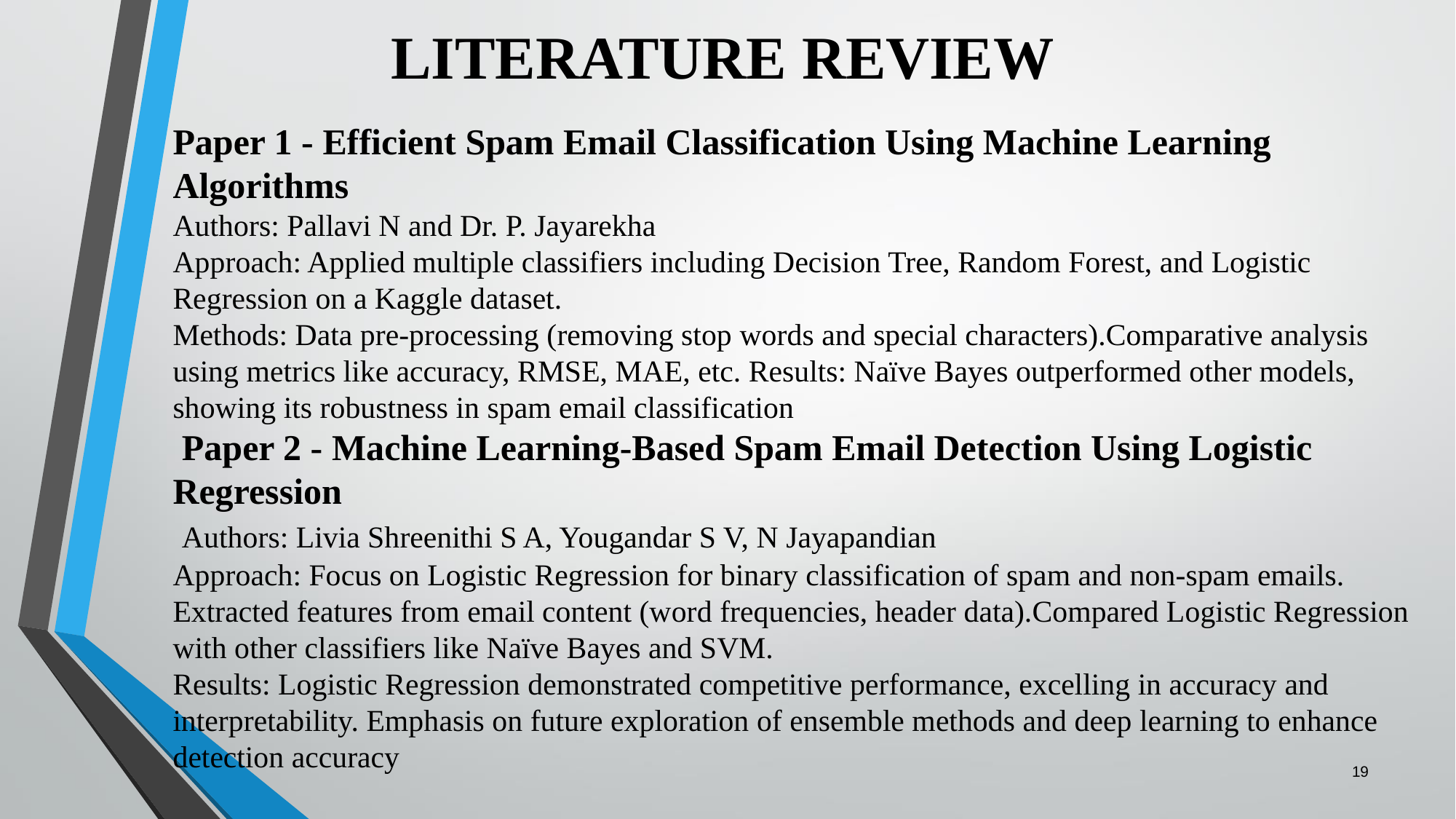

# LITERATURE REVIEW
Paper 1 - Efficient Spam Email Classification Using Machine Learning  Algorithms
Authors: Pallavi N and Dr. P. Jayarekha
Approach: Applied multiple classifiers including Decision Tree, Random Forest, and Logistic Regression on a Kaggle dataset.
Methods: Data pre-processing (removing stop words and special characters).Comparative analysis using metrics like accuracy, RMSE, MAE, etc. Results: Naïve Bayes outperformed other models, showing its robustness in spam email classification
 Paper 2 - Machine Learning-Based Spam Email Detection Using Logistic Regression
 Authors: Livia Shreenithi S A, Yougandar S V, N Jayapandian
Approach: Focus on Logistic Regression for binary classification of spam and non-spam emails. Extracted features from email content (word frequencies, header data).Compared Logistic Regression with other classifiers like Naïve Bayes and SVM.
Results: Logistic Regression demonstrated competitive performance, excelling in accuracy and interpretability. Emphasis on future exploration of ensemble methods and deep learning to enhance detection accuracy

19